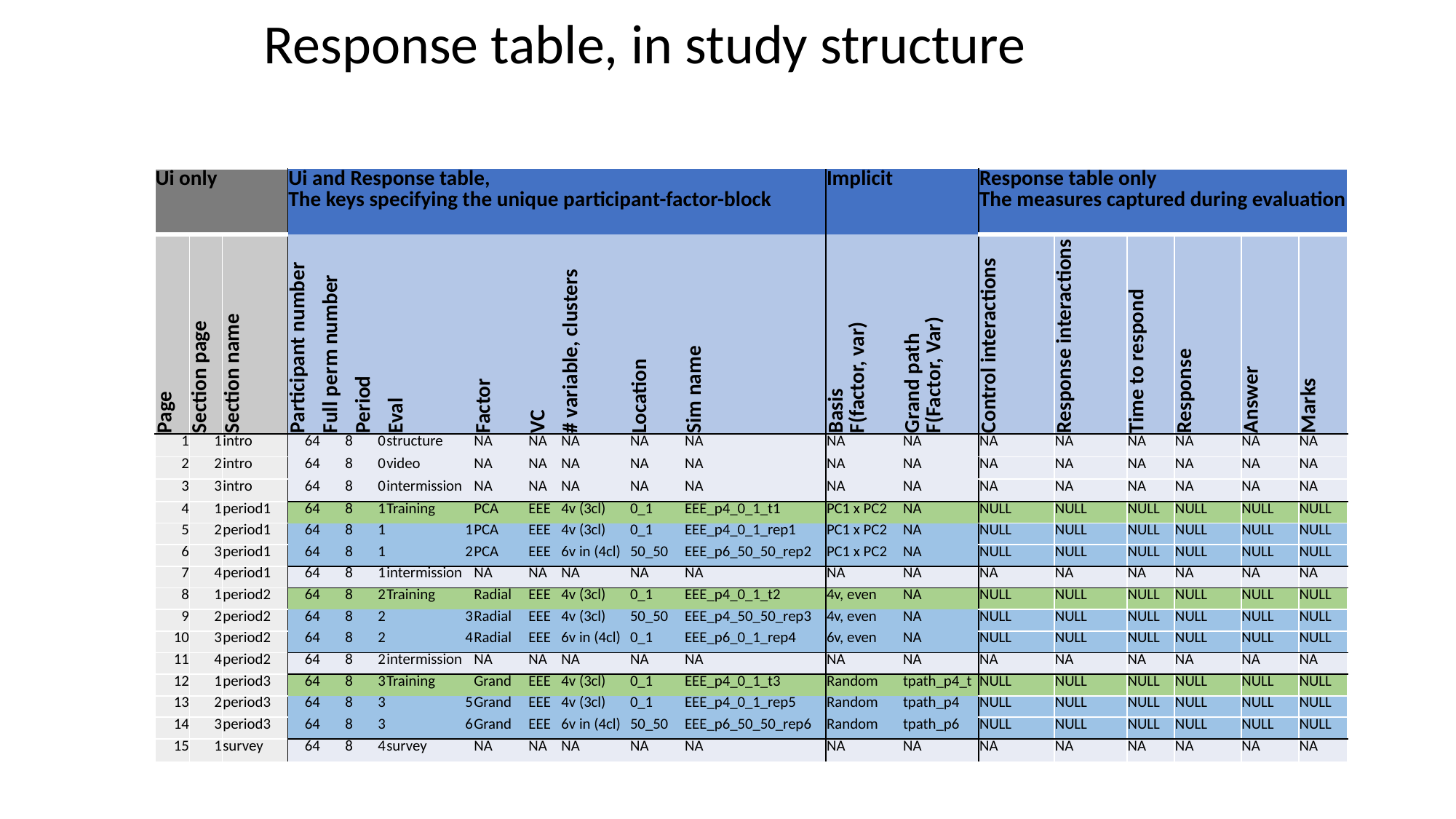

# Response table, in study structure
| Ui only |  |  | Ui and Response table, The keys specifying the unique participant-factor-block |  |  |  |  |  |  |  |  | Implicit |  | Response table only The measures captured during evaluation |  |  |  |  |  |
| --- | --- | --- | --- | --- | --- | --- | --- | --- | --- | --- | --- | --- | --- | --- | --- | --- | --- | --- | --- |
| Page | Section page | Section name | Participant number | Full perm number | Period | Eval | Factor | VC | # variable, clusters | Location | Sim name | Basis F(factor, var) | Grand path F(Factor, Var) | Control interactions | Response interactions | Time to respond | Response | Answer | Marks |
| 1 | 1 | intro | 64 | 8 | 0 | structure | NA | NA | NA | NA | NA | NA | NA | NA | NA | NA | NA | NA | NA |
| 2 | 2 | intro | 64 | 8 | 0 | video | NA | NA | NA | NA | NA | NA | NA | NA | NA | NA | NA | NA | NA |
| 3 | 3 | intro | 64 | 8 | 0 | intermission | NA | NA | NA | NA | NA | NA | NA | NA | NA | NA | NA | NA | NA |
| 4 | 1 | period1 | 64 | 8 | 1 | Training | PCA | EEE | 4v (3cl) | 0\_1 | EEE\_p4\_0\_1\_t1 | PC1 x PC2 | NA | NULL | NULL | NULL | NULL | NULL | NULL |
| 5 | 2 | period1 | 64 | 8 | 1 | 1 | PCA | EEE | 4v (3cl) | 0\_1 | EEE\_p4\_0\_1\_rep1 | PC1 x PC2 | NA | NULL | NULL | NULL | NULL | NULL | NULL |
| 6 | 3 | period1 | 64 | 8 | 1 | 2 | PCA | EEE | 6v in (4cl) | 50\_50 | EEE\_p6\_50\_50\_rep2 | PC1 x PC2 | NA | NULL | NULL | NULL | NULL | NULL | NULL |
| 7 | 4 | period1 | 64 | 8 | 1 | intermission | NA | NA | NA | NA | NA | NA | NA | NA | NA | NA | NA | NA | NA |
| 8 | 1 | period2 | 64 | 8 | 2 | Training | Radial | EEE | 4v (3cl) | 0\_1 | EEE\_p4\_0\_1\_t2 | 4v, even | NA | NULL | NULL | NULL | NULL | NULL | NULL |
| 9 | 2 | period2 | 64 | 8 | 2 | 3 | Radial | EEE | 4v (3cl) | 50\_50 | EEE\_p4\_50\_50\_rep3 | 4v, even | NA | NULL | NULL | NULL | NULL | NULL | NULL |
| 10 | 3 | period2 | 64 | 8 | 2 | 4 | Radial | EEE | 6v in (4cl) | 0\_1 | EEE\_p6\_0\_1\_rep4 | 6v, even | NA | NULL | NULL | NULL | NULL | NULL | NULL |
| 11 | 4 | period2 | 64 | 8 | 2 | intermission | NA | NA | NA | NA | NA | NA | NA | NA | NA | NA | NA | NA | NA |
| 12 | 1 | period3 | 64 | 8 | 3 | Training | Grand | EEE | 4v (3cl) | 0\_1 | EEE\_p4\_0\_1\_t3 | Random | tpath\_p4\_t | NULL | NULL | NULL | NULL | NULL | NULL |
| 13 | 2 | period3 | 64 | 8 | 3 | 5 | Grand | EEE | 4v (3cl) | 0\_1 | EEE\_p4\_0\_1\_rep5 | Random | tpath\_p4 | NULL | NULL | NULL | NULL | NULL | NULL |
| 14 | 3 | period3 | 64 | 8 | 3 | 6 | Grand | EEE | 6v in (4cl) | 50\_50 | EEE\_p6\_50\_50\_rep6 | Random | tpath\_p6 | NULL | NULL | NULL | NULL | NULL | NULL |
| 15 | 1 | survey | 64 | 8 | 4 | survey | NA | NA | NA | NA | NA | NA | NA | NA | NA | NA | NA | NA | NA |